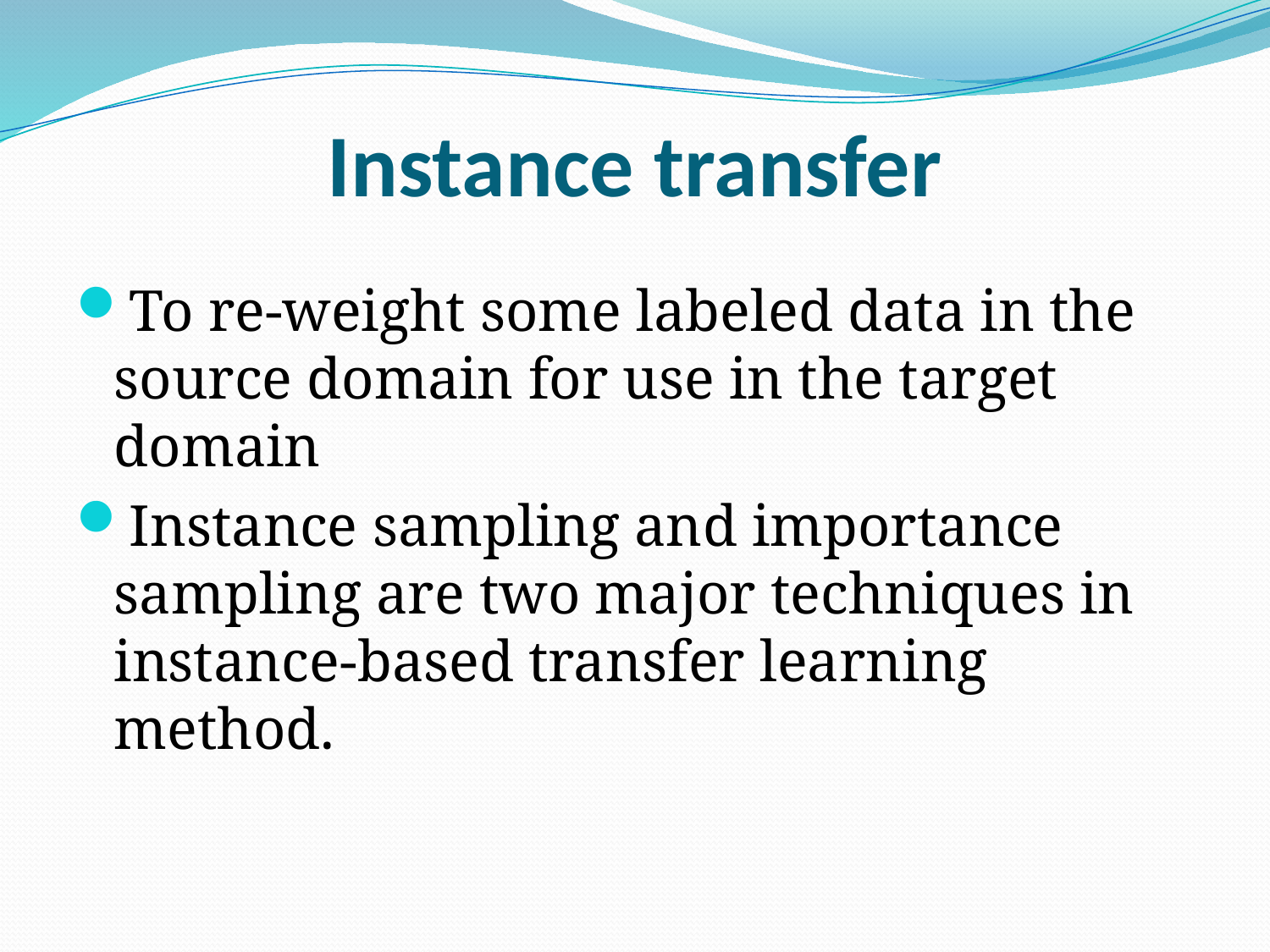

# Instance transfer
To re-weight some labeled data in the source domain for use in the target domain
Instance sampling and importance sampling are two major techniques in instance-based transfer learning method.